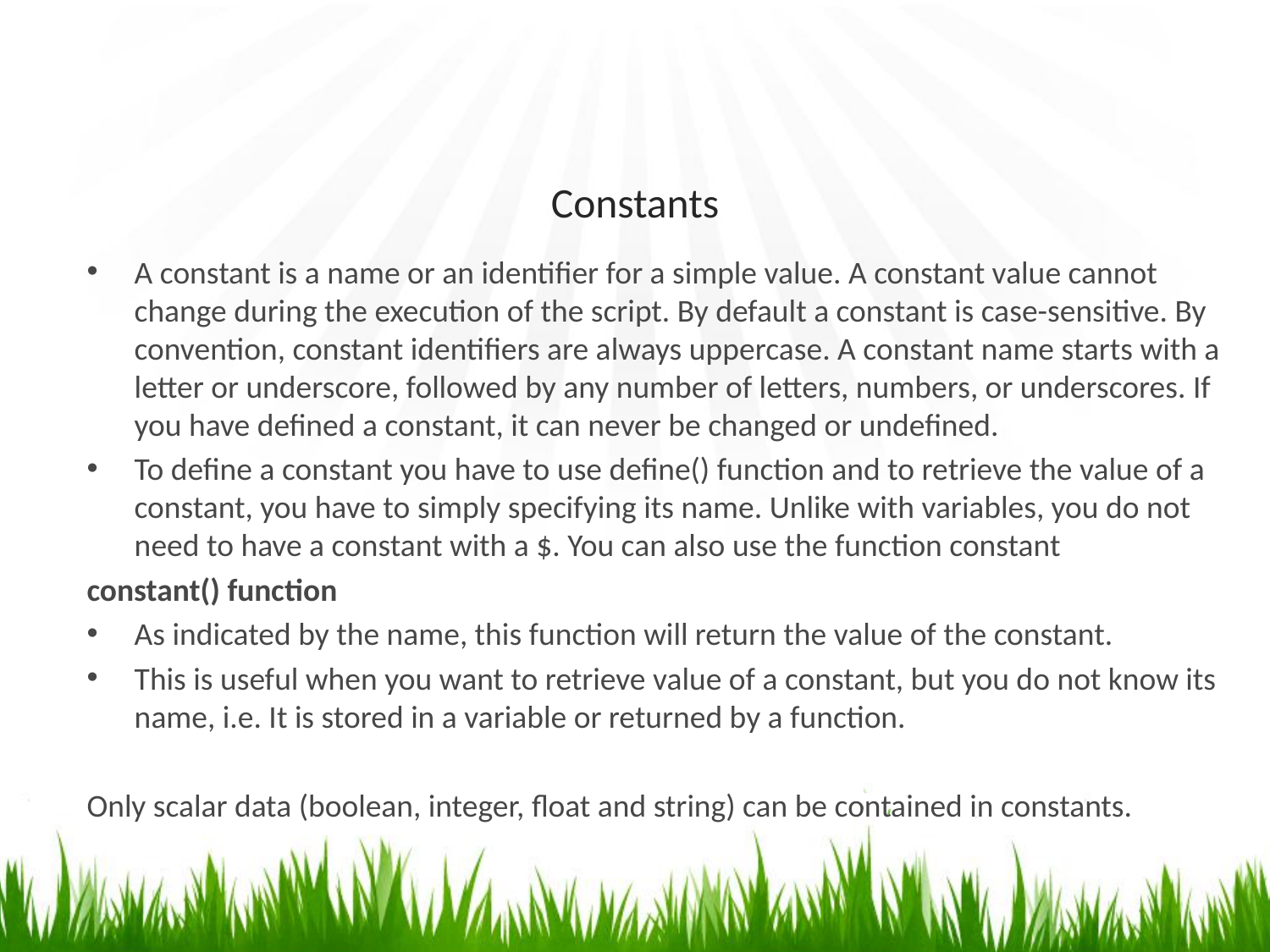

# Constants

A constant is a name or an identifier for a simple value. A constant value cannot change during the execution of the script. By default a constant is case-sensitive. By convention, constant identifiers are always uppercase. A constant name starts with a letter or underscore, followed by any number of letters, numbers, or underscores. If you have defined a constant, it can never be changed or undefined.
To define a constant you have to use define() function and to retrieve the value of a constant, you have to simply specifying its name. Unlike with variables, you do not need to have a constant with a $. You can also use the function constant
constant() function
As indicated by the name, this function will return the value of the constant.
This is useful when you want to retrieve value of a constant, but you do not know its name, i.e. It is stored in a variable or returned by a function.

Only scalar data (boolean, integer, float and string) can be contained in constants.